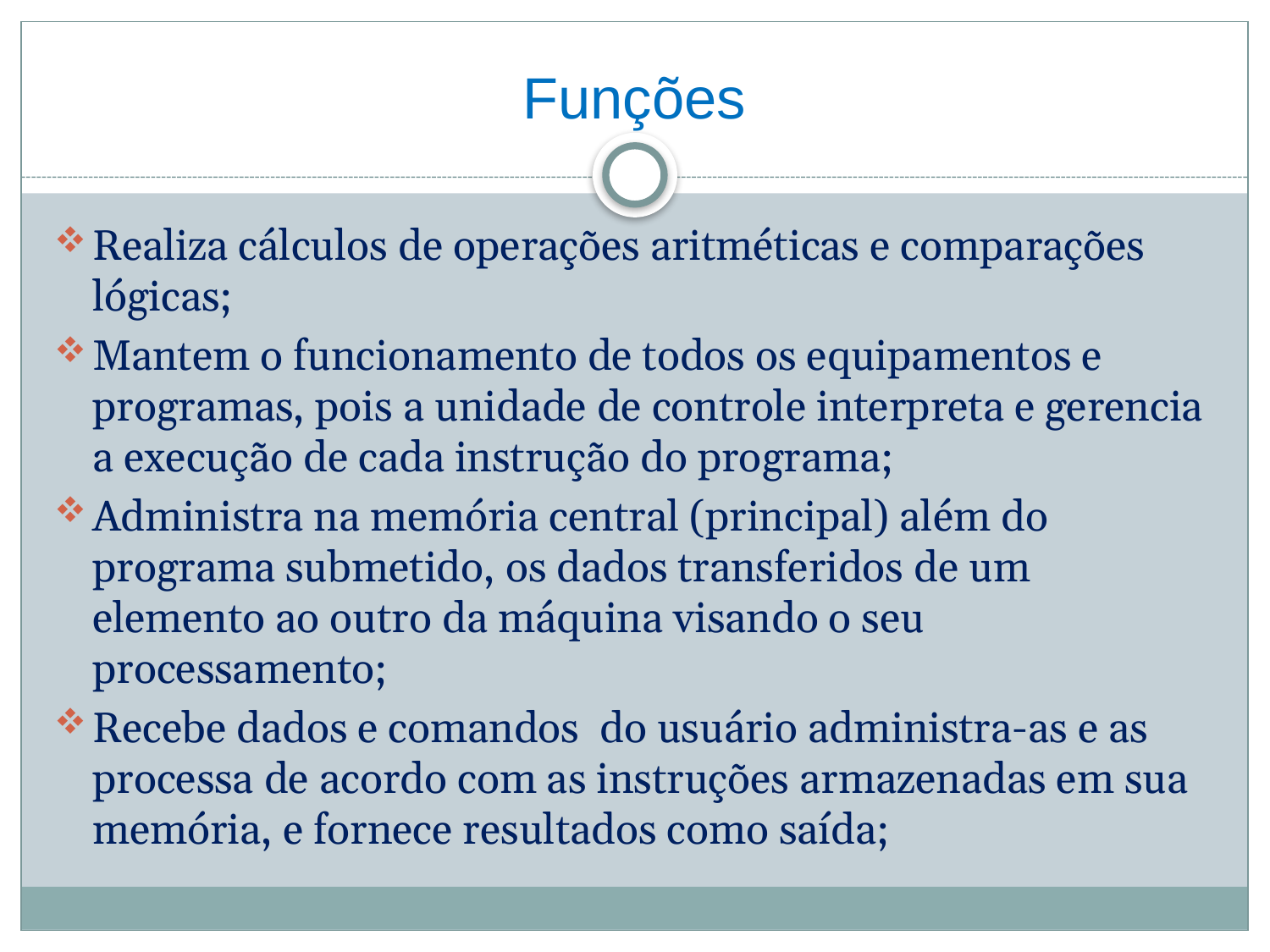

# Funções
Realiza cálculos de operações aritméticas e comparações lógicas;
Mantem o funcionamento de todos os equipamentos e programas, pois a unidade de controle interpreta e gerencia a execução de cada instrução do programa;
Administra na memória central (principal) além do programa submetido, os dados transferidos de um elemento ao outro da máquina visando o seu processamento;
Recebe dados e comandos  do usuário administra-as e as processa de acordo com as instruções armazenadas em sua memória, e fornece resultados como saída;